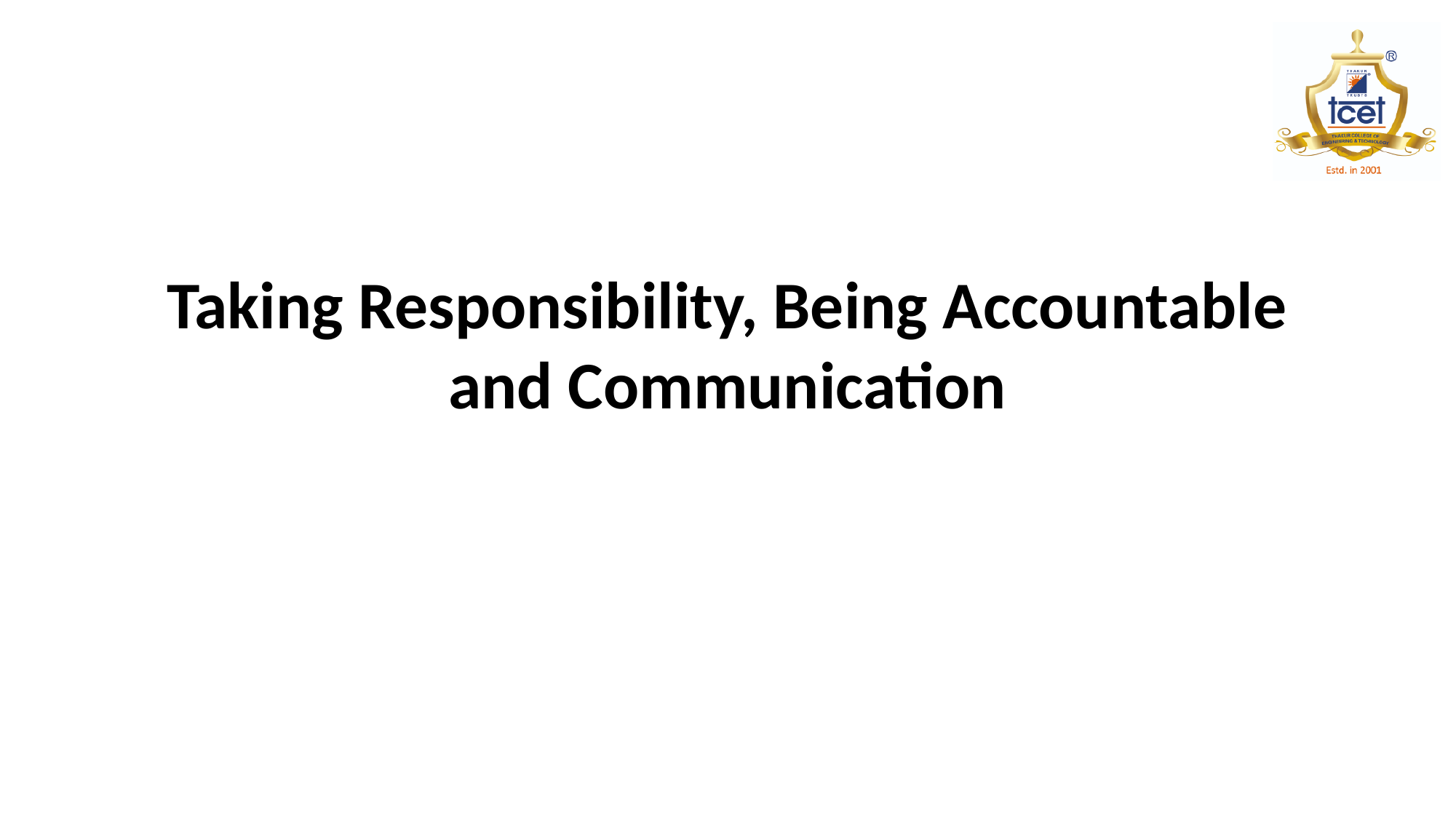

# Taking Responsibility, Being Accountable and Communication